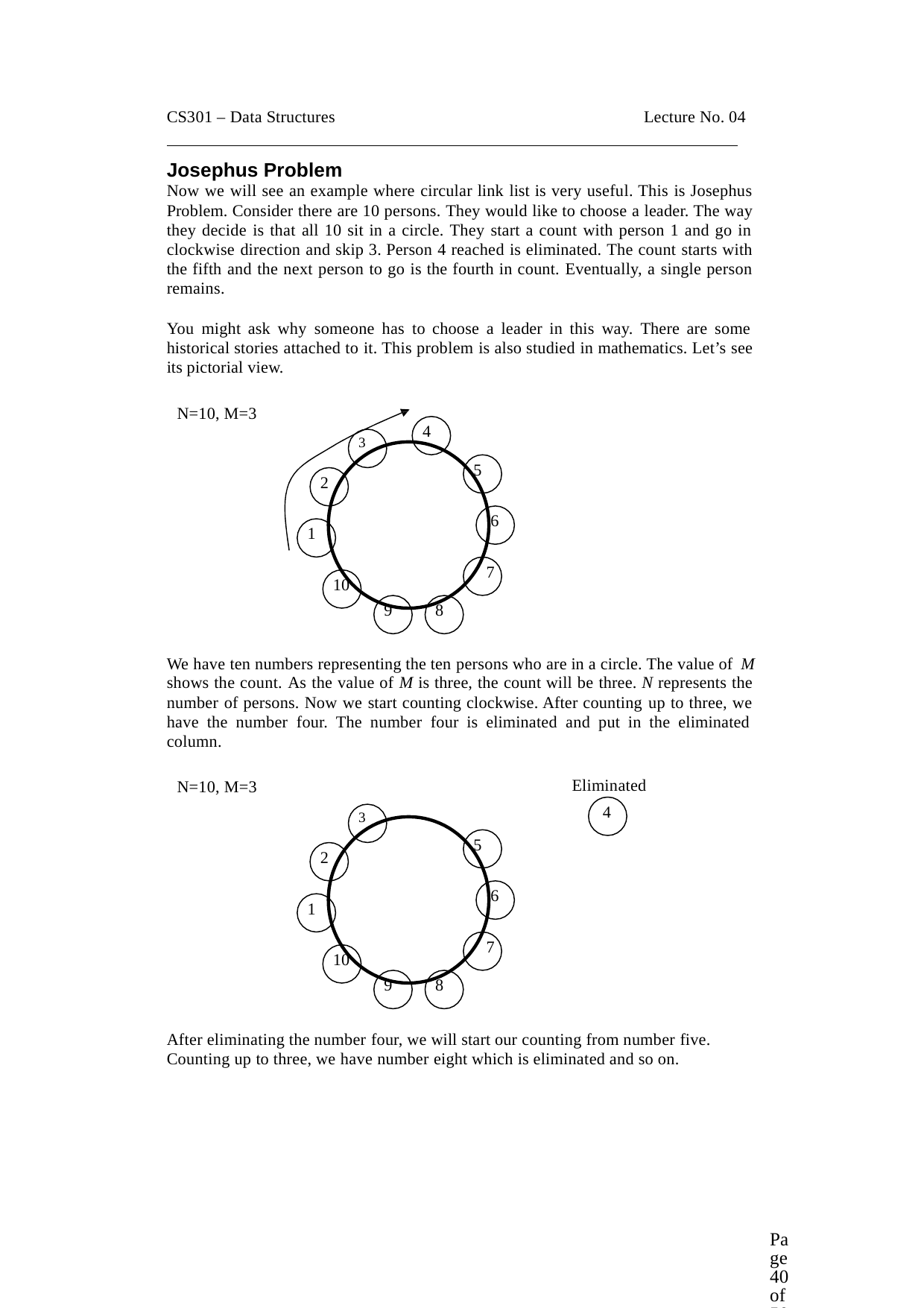

CS301 – Data Structures	Lecture No. 04

Josephus Problem
Now we will see an example where circular link list is very useful. This is Josephus  Problem. Consider there are 10 persons. They would like to choose a leader. The way  they decide is that all 10 sit in a circle. They start a count with person 1 and go in  clockwise direction and skip 3. Person 4 reached is eliminated. The count starts with  the fifth and the next person to go is the fourth in count. Eventually, a single person  remains.

You might ask why someone has to choose a leader in this way. There are some  historical stories attached to it. This problem is also studied in mathematics. Let’s see  its pictorial view.

N=10, M=3

4

3

5

2

6

1

7

10

9
8
We have ten numbers representing the ten persons who are in a circle. The value of M
shows the count. As the value of M is three, the count will be three. N represents the  number of persons. Now we start counting clockwise. After counting up to three, we  have the number four. The number four is eliminated and put in the eliminated  column.
Eliminated  4
N=10, M=3

3

5

2

6

1

7

10

9
8
After eliminating the number four, we will start our counting from number five.  Counting up to three, we have number eight which is eliminated and so on.
Page 40 of 505